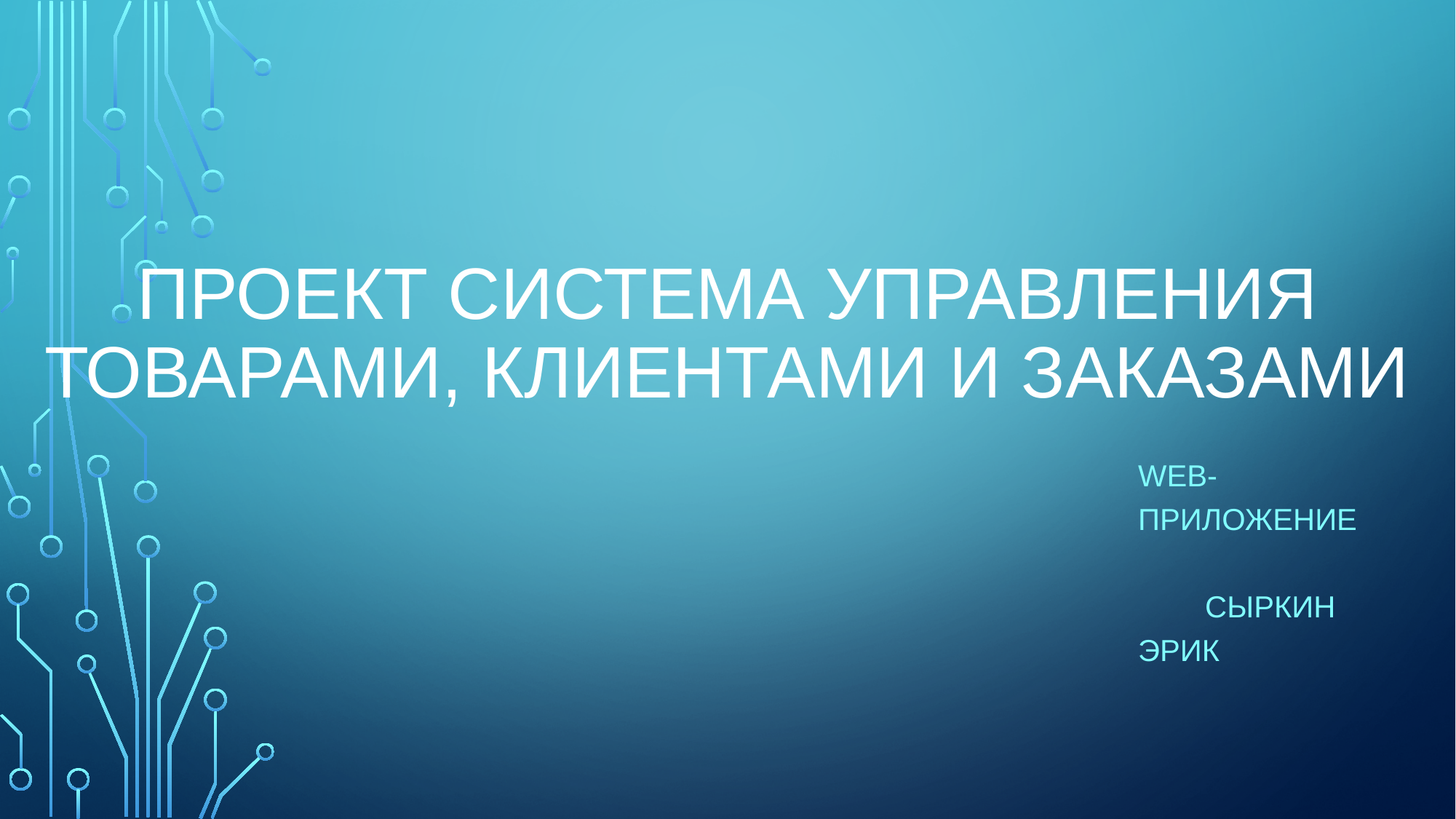

# Проект Система управления товарами, клиентами и заказами
Web-приложение
        Сыркин Эрик